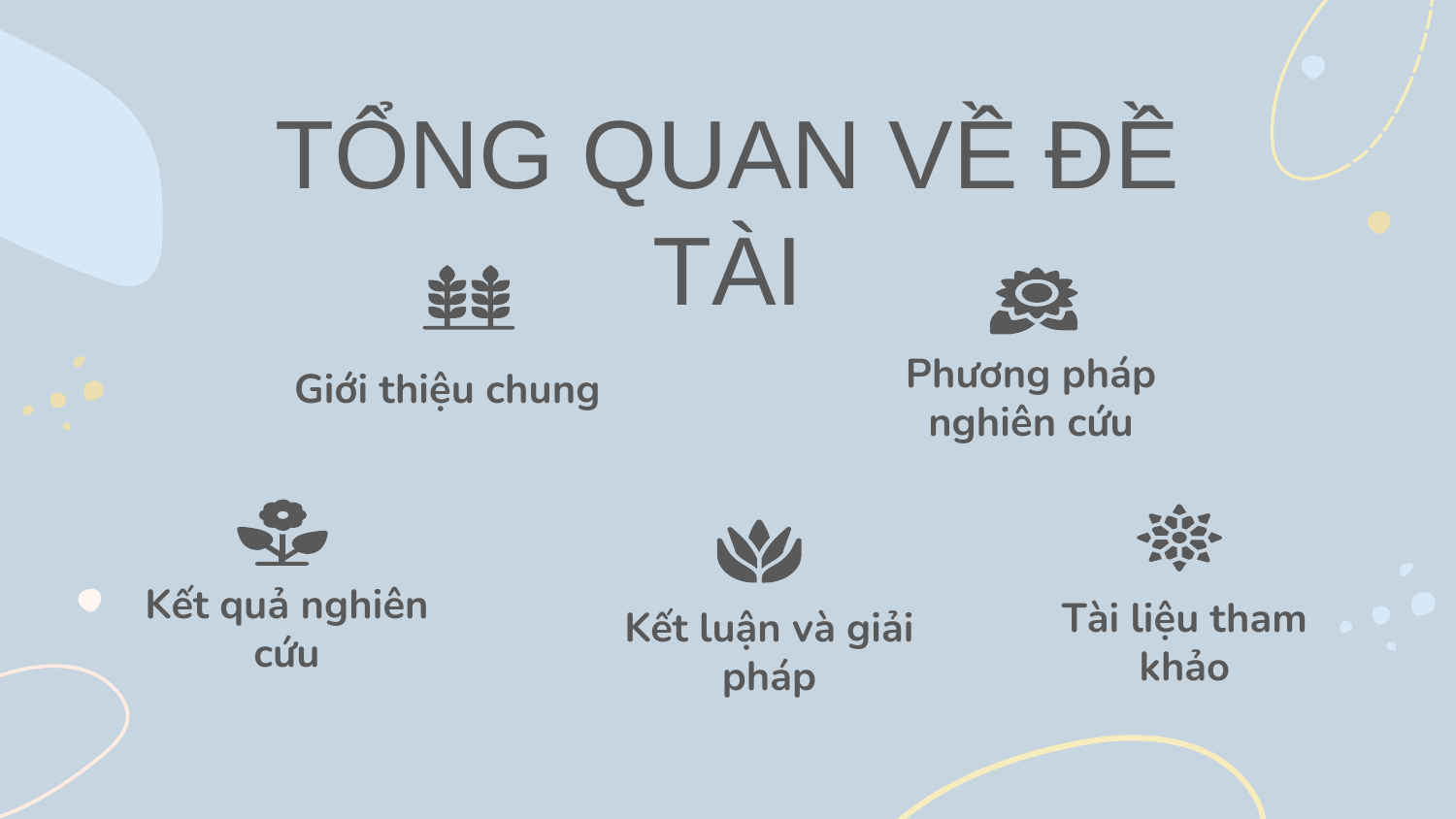

# TỔNG QUAN VỀ ĐỀ TÀI

Phương pháp nghiên cứu
Giới thiệu chung

Kết quả nghiên cứu
Tài liệu tham khảo
Kết luận và giải pháp